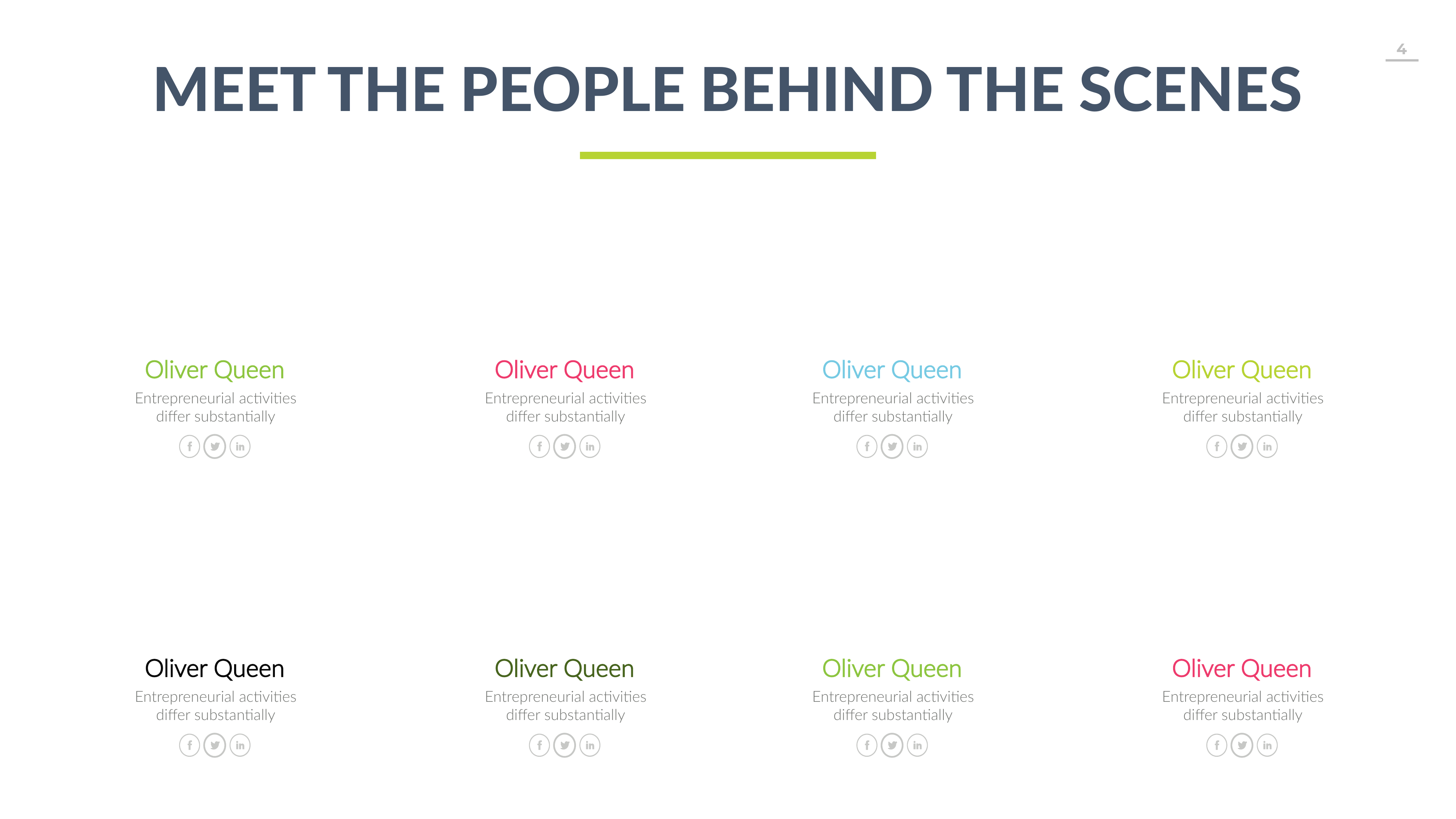

MEET THE PEOPLE BEHIND THE SCENES

Oliver Queen
Oliver Queen
Oliver Queen
Oliver Queen
Entrepreneurial activities
differ substantially
Entrepreneurial activities
differ substantially
Entrepreneurial activities
differ substantially
Entrepreneurial activities
differ substantially

Oliver Queen
Oliver Queen
Oliver Queen
Oliver Queen
Entrepreneurial activities
differ substantially
Entrepreneurial activities
differ substantially
Entrepreneurial activities
differ substantially
Entrepreneurial activities
differ substantially